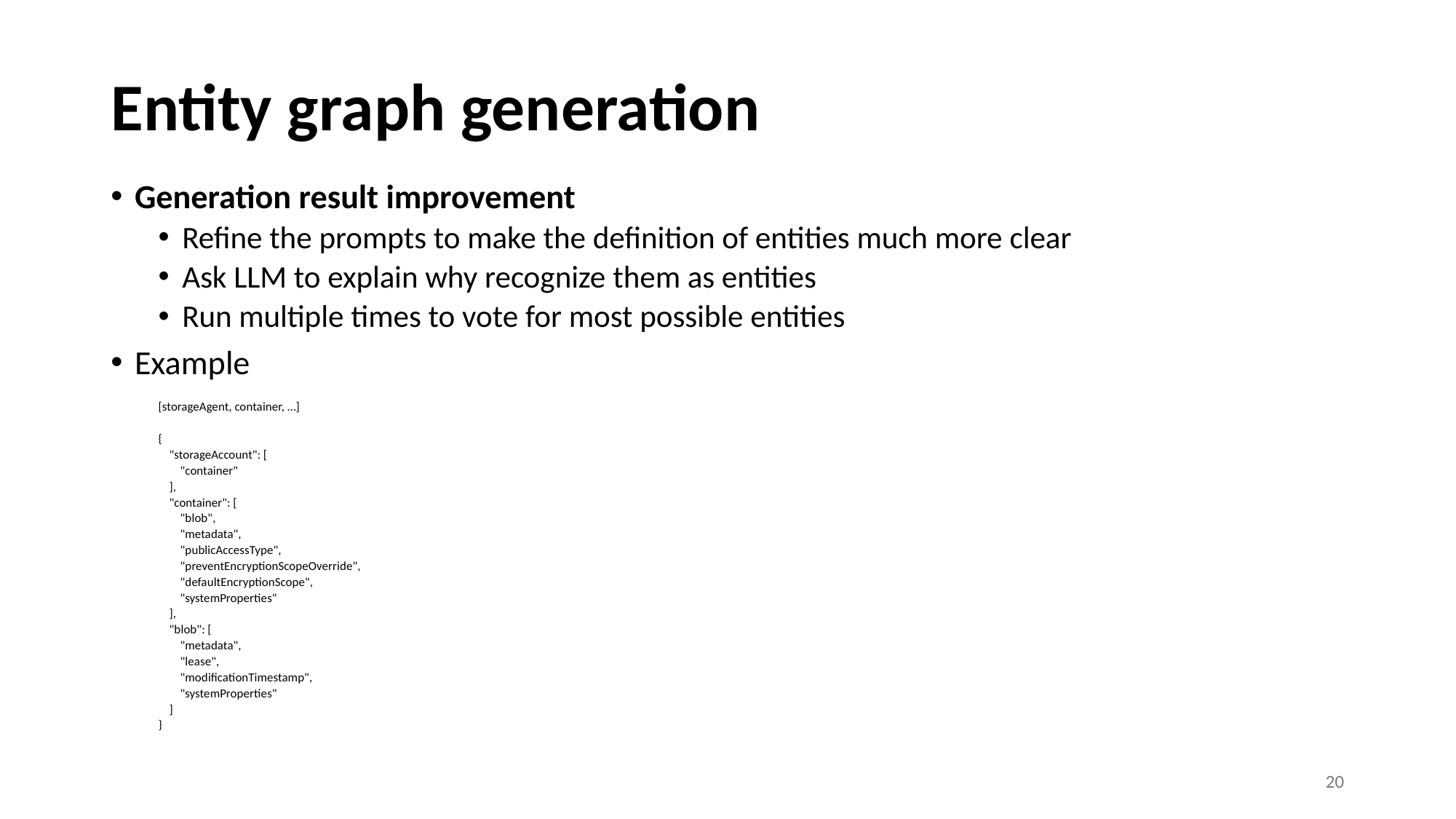

# Entity graph generation
Generation result improvement
Refine the prompts to make the definition of entities much more clear
Ask LLM to explain why recognize them as entities
Run multiple times to vote for most possible entities
Example

[storageAgent, container, …]

{
    "storageAccount": [
        "container"
    ],
    "container": [
        "blob",
        "metadata",
        "publicAccessType",
        "preventEncryptionScopeOverride",
        "defaultEncryptionScope",
        "systemProperties"
    ],
    "blob": [
        "metadata",
        "lease",
        "modificationTimestamp",
        "systemProperties"
    ]
}
20